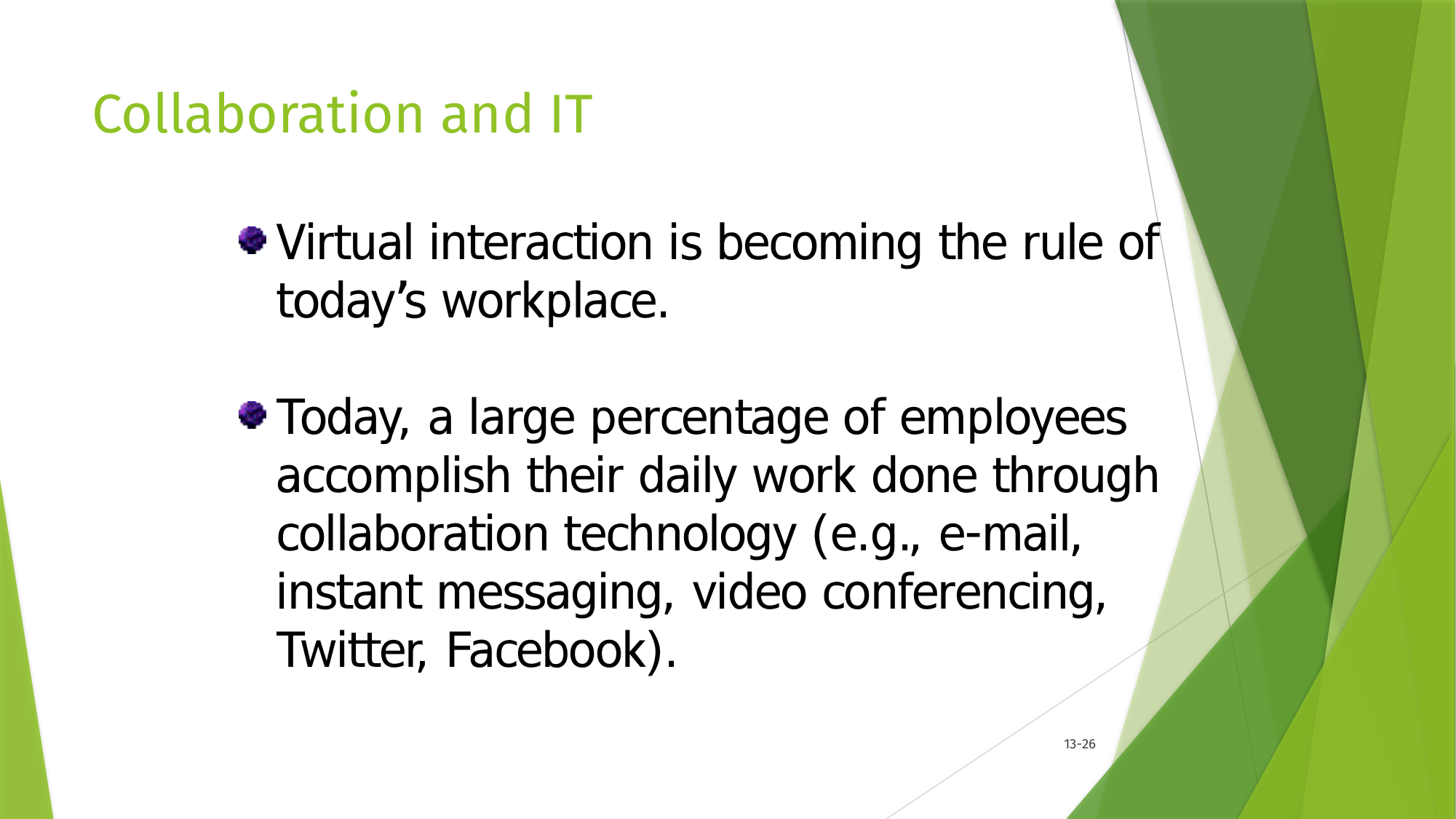

# Collaboration and IT
Virtual interaction is becoming the rule of today’s workplace.

Today, a large percentage of employees accomplish their daily work done through collaboration technology (e.g., e-mail, instant messaging, video conferencing, Twitter, Facebook).

13-26